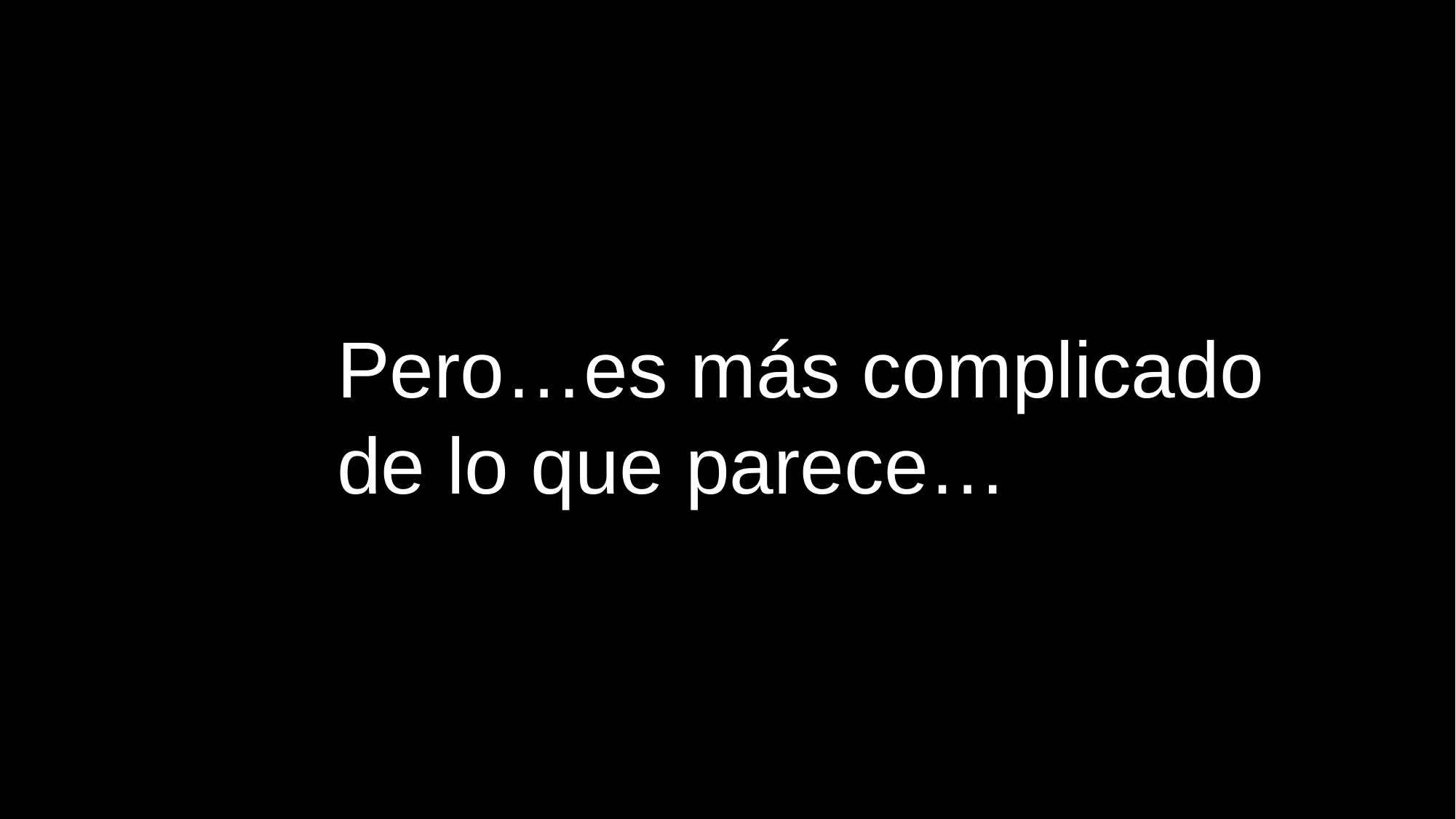

TALLER
Pero…es más complicado de lo que parece…